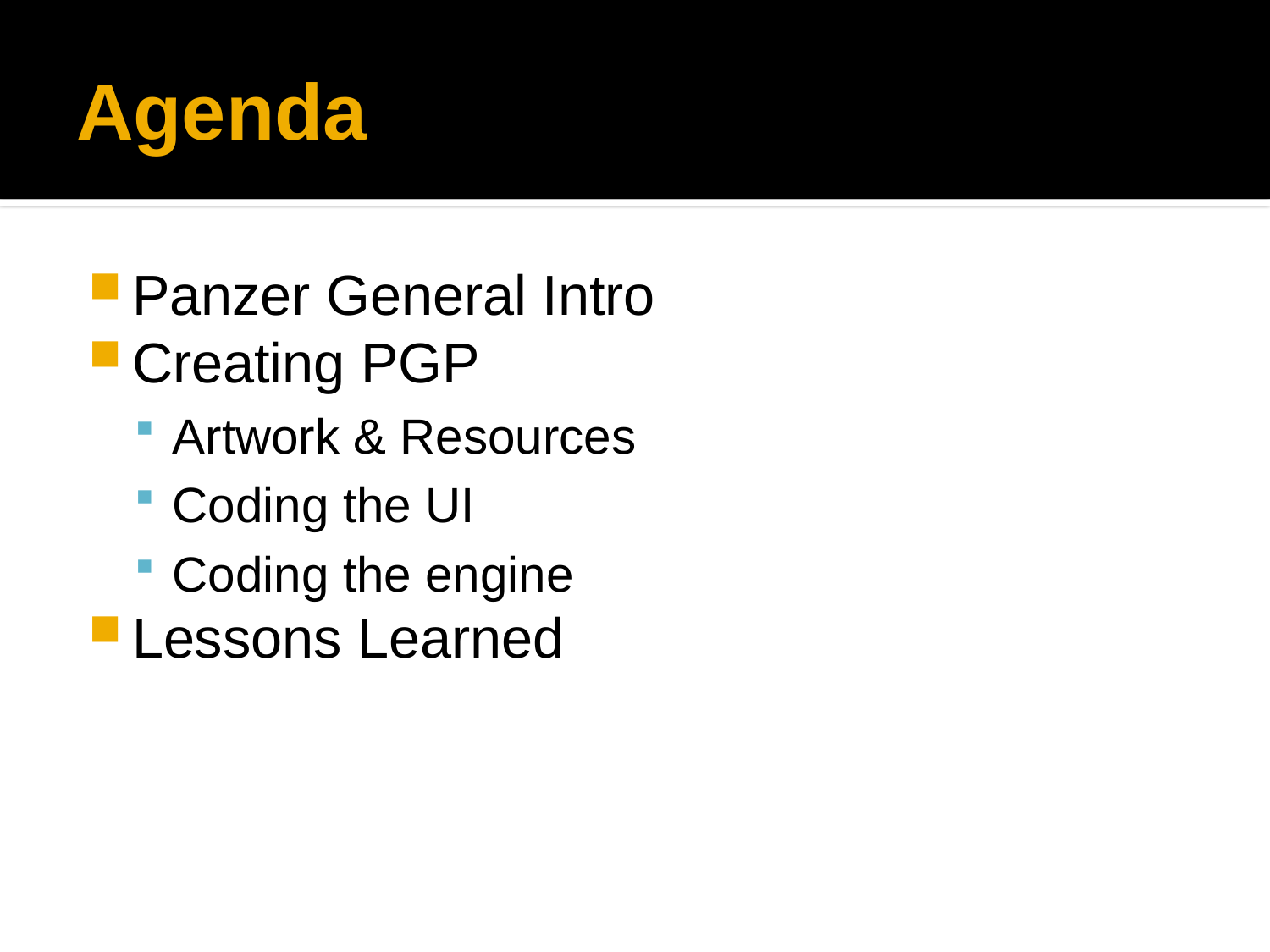

# Agenda
Panzer General Intro
Creating PGP
Artwork & Resources
Coding the UI
Coding the engine
Lessons Learned